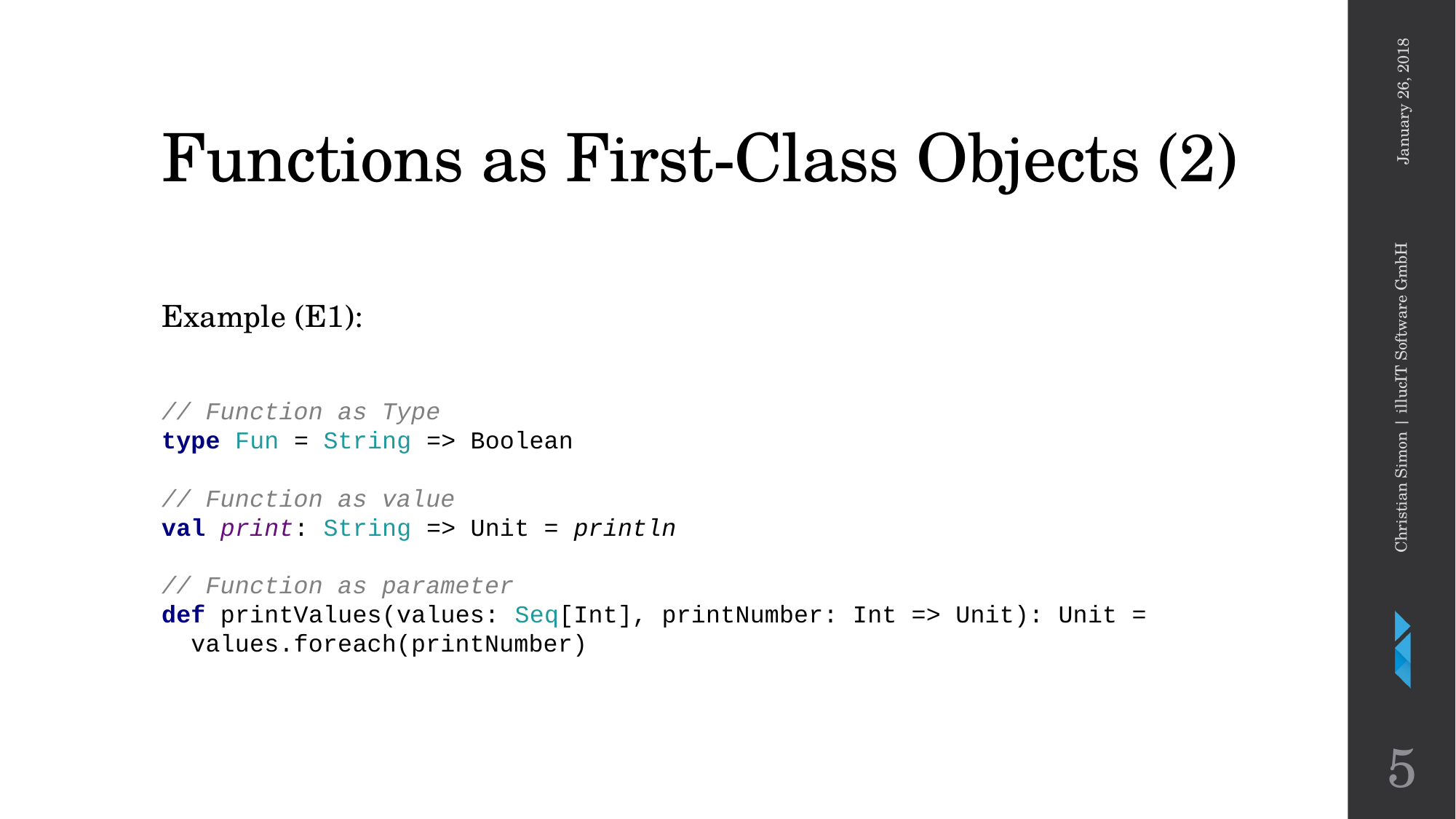

# Functions as First-Class Objects (2)
January 26, 2018
Example (E1):

// Function as Type
type Fun = String => Boolean
// Function as value
val print: String => Unit = println
// Function as parameter
def printValues(values: Seq[Int], printNumber: Int => Unit): Unit =
  values.foreach(printNumber)
Christian Simon | illucIT Software GmbH
5